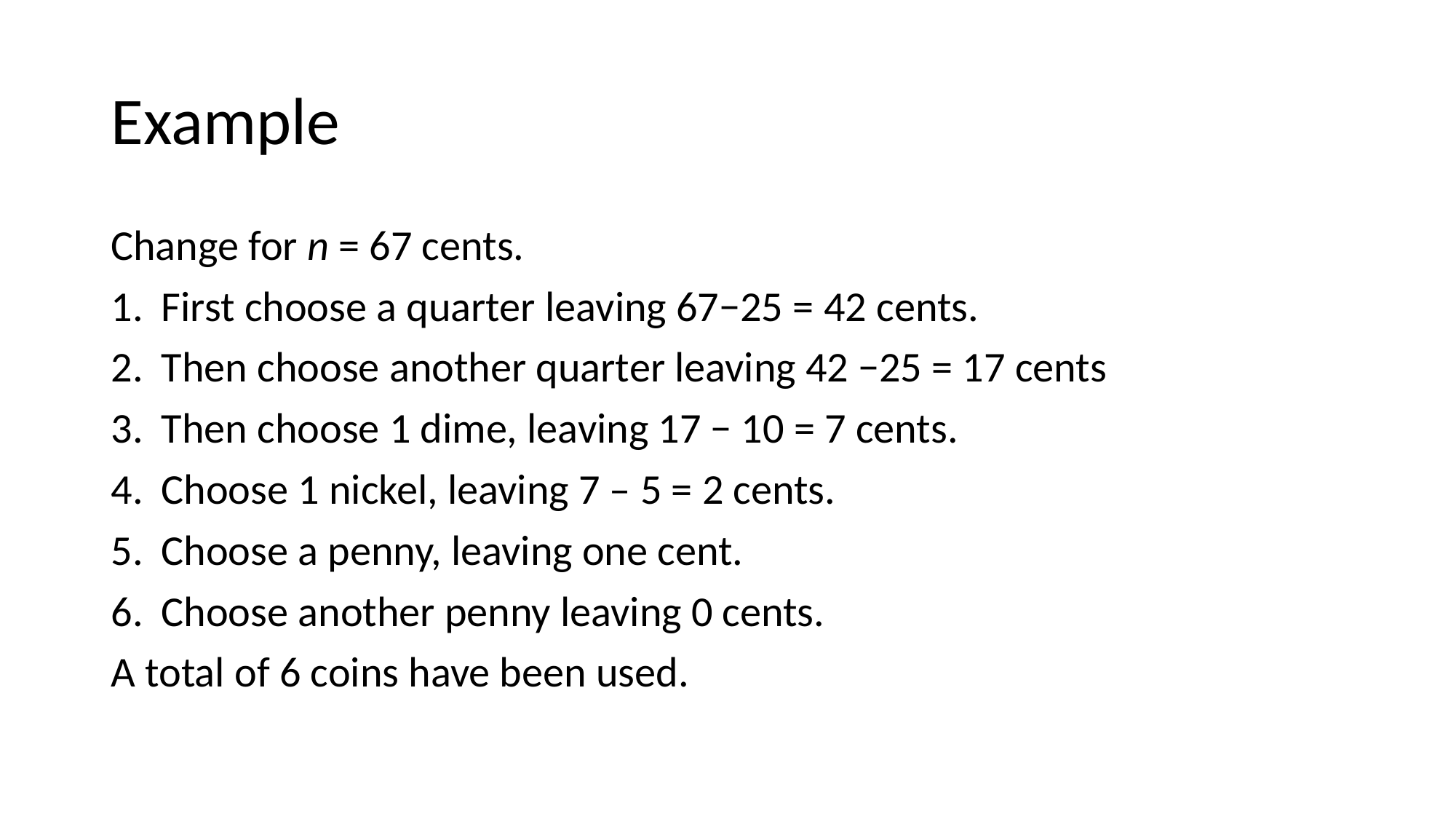

# Example
Change for n = 67 cents.
First choose a quarter leaving 67−25 = 42 cents.
Then choose another quarter leaving 42 −25 = 17 cents
Then choose 1 dime, leaving 17 − 10 = 7 cents.
Choose 1 nickel, leaving 7 – 5 = 2 cents.
Choose a penny, leaving one cent.
Choose another penny leaving 0 cents.
A total of 6 coins have been used.